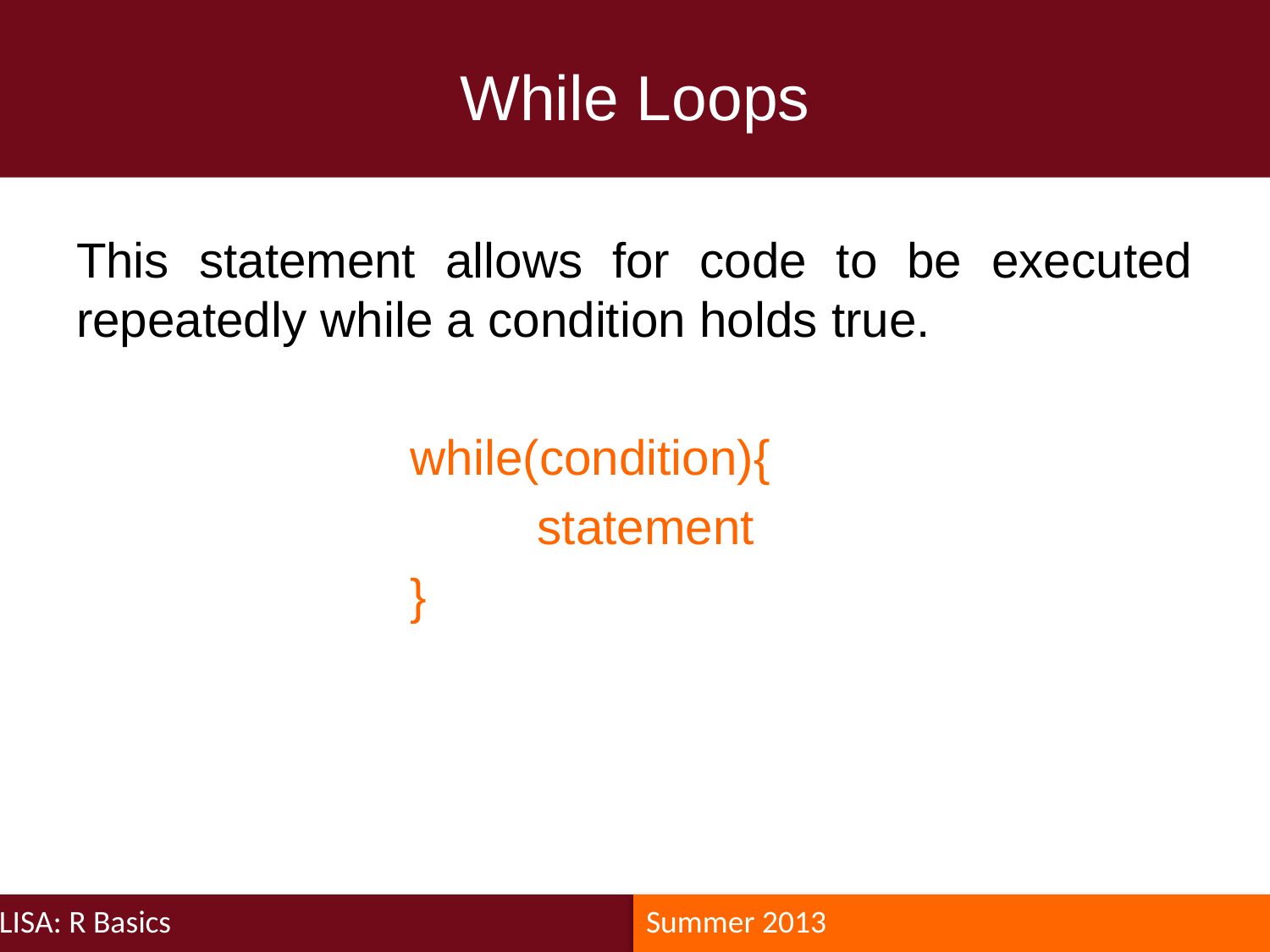

While Loops

This statement allows for code to be executed repeatedly while a condition holds true.

while(condition){
	statement
}

LISA: R Basics
Summer 2013